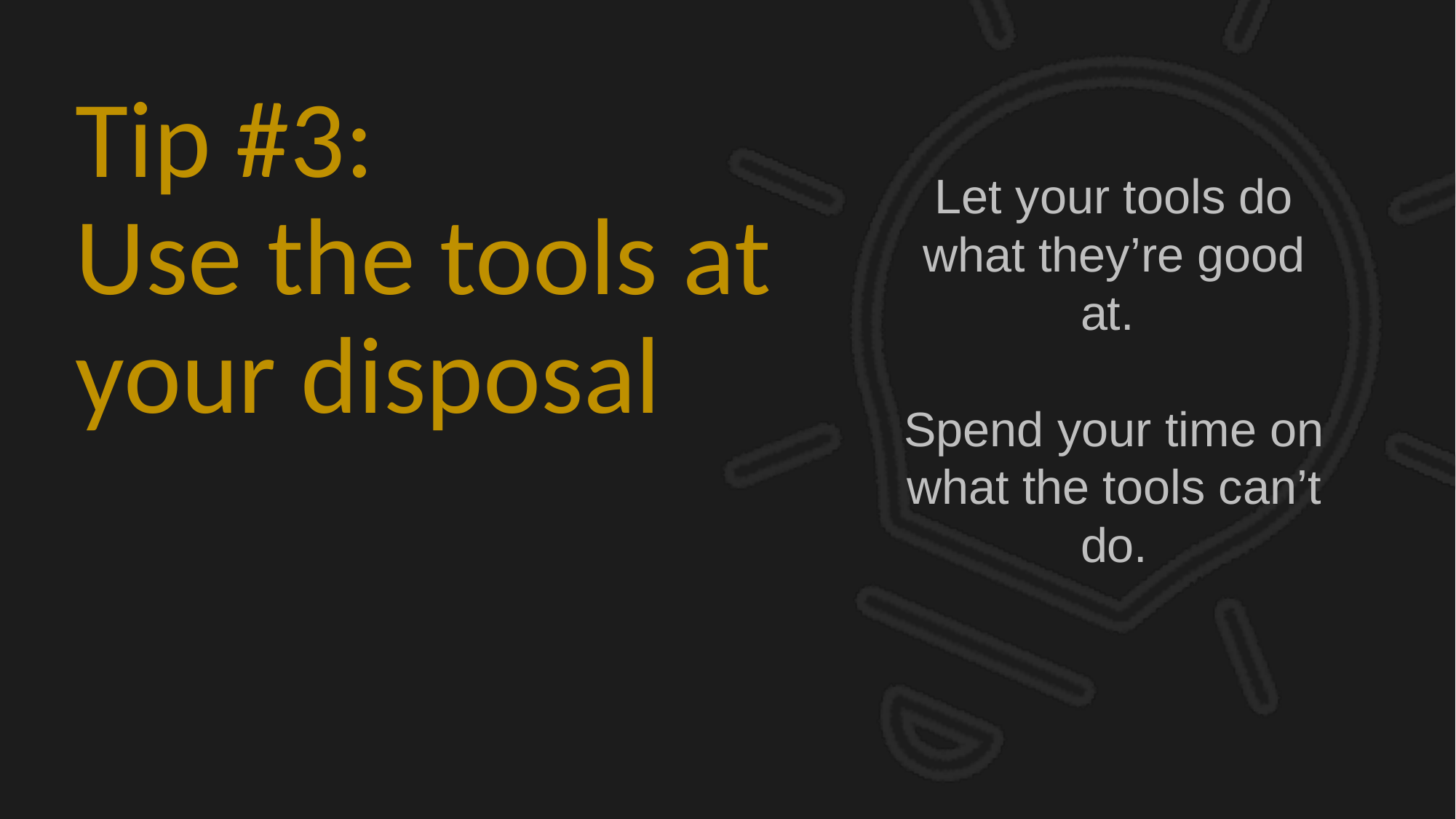

Tip #3:
Use the tools at your disposal
Let your tools do what they’re good at.

Spend your time on what the tools can’t do.